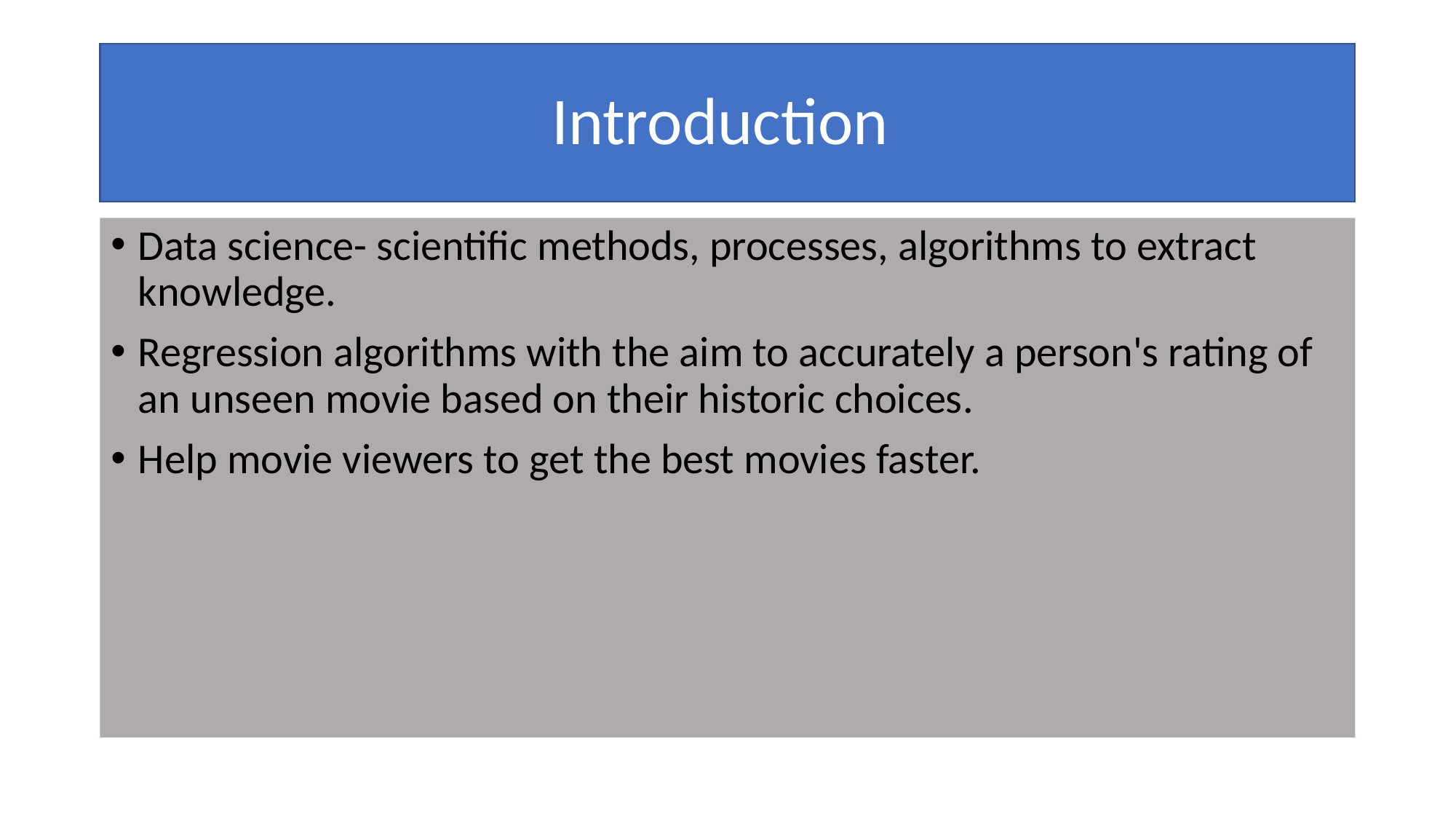

# Introduction
Data science- scientific methods, processes, algorithms to extract knowledge.
Regression algorithms with the aim to accurately a person's rating of an unseen movie based on their historic choices.
Help movie viewers to get the best movies faster.